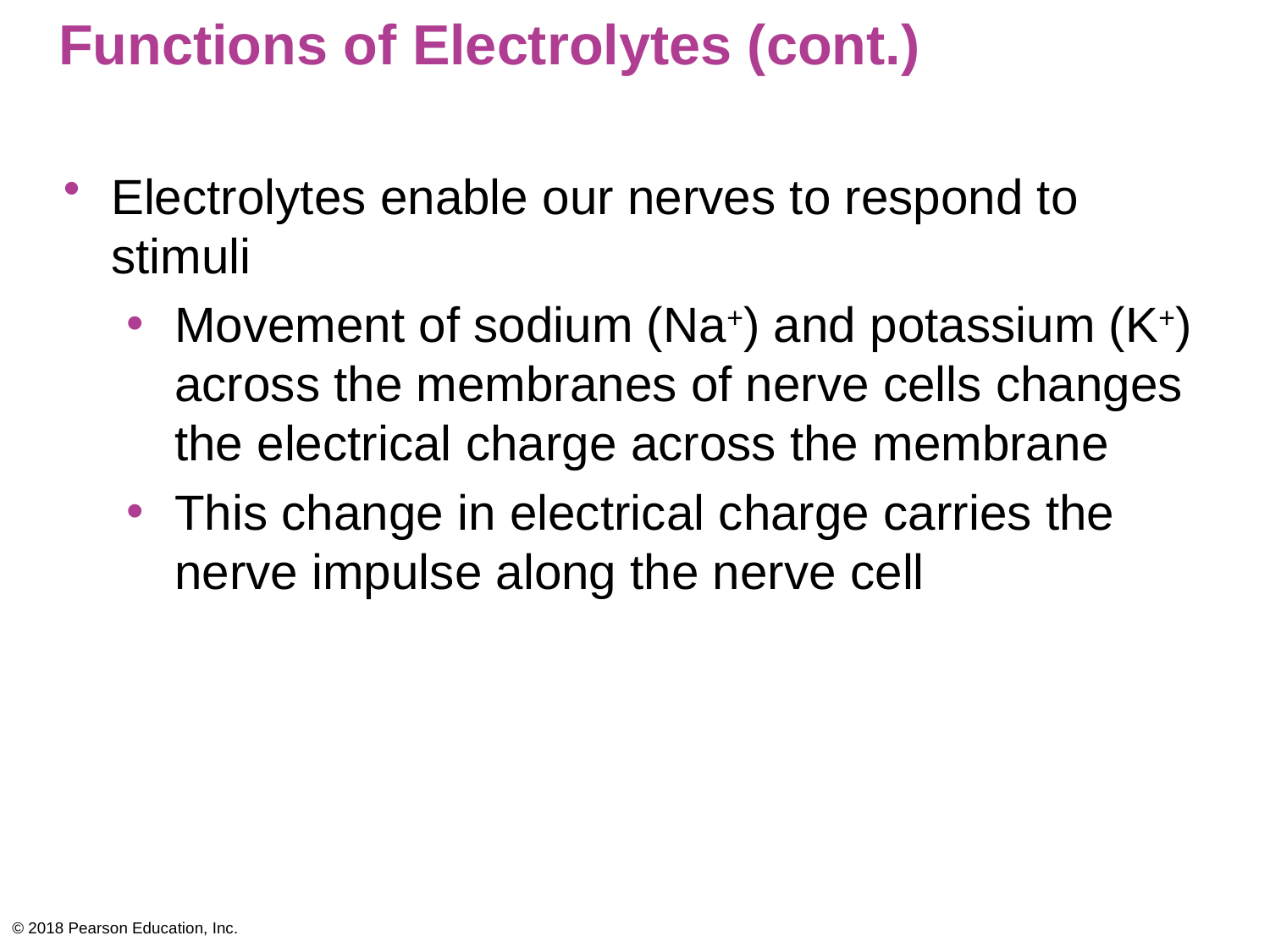

# Functions of Electrolytes (cont.)
Electrolytes enable our nerves to respond to stimuli
Movement of sodium (Na+) and potassium (K+) across the membranes of nerve cells changes the electrical charge across the membrane
This change in electrical charge carries the nerve impulse along the nerve cell
© 2018 Pearson Education, Inc.